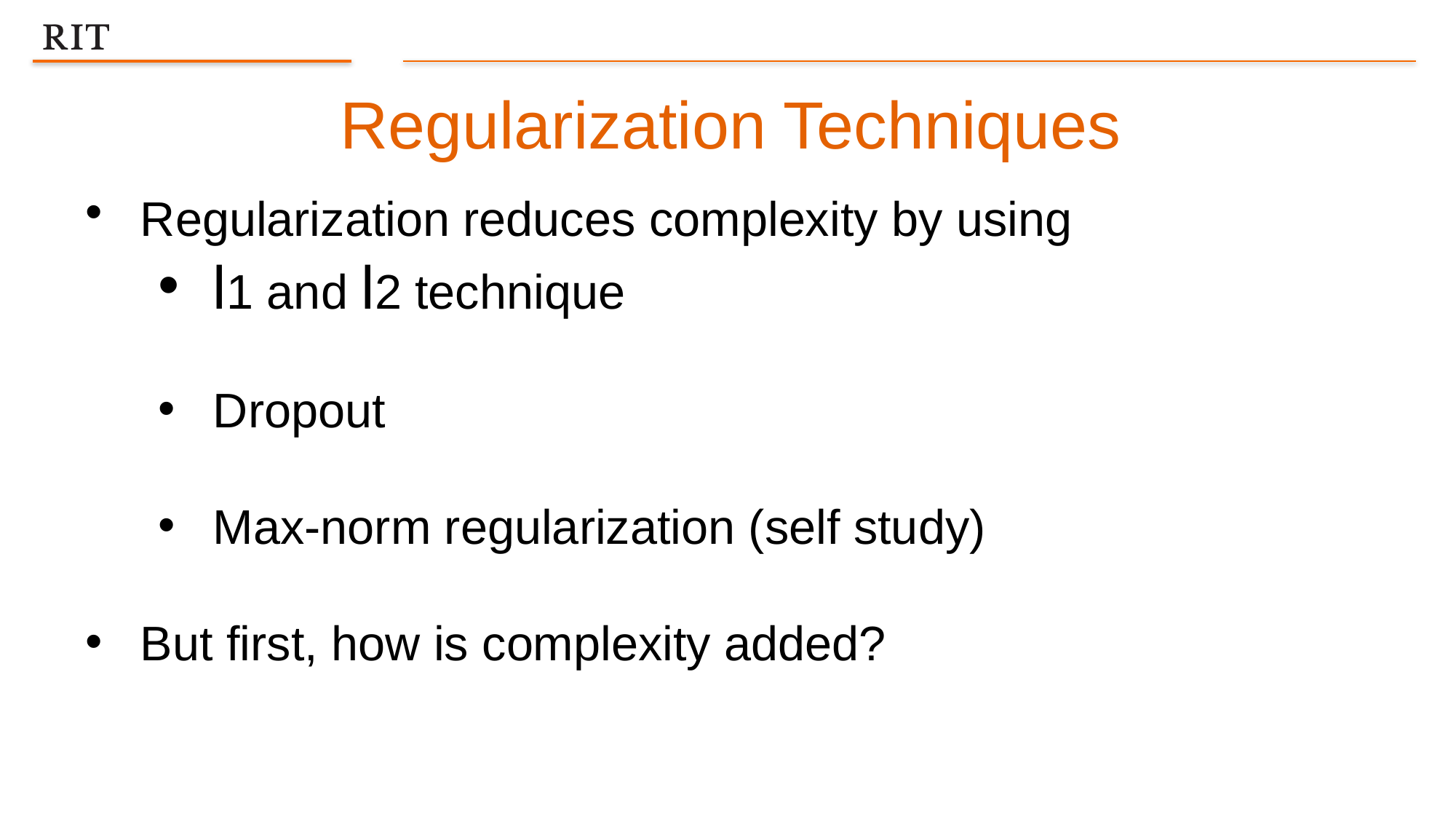

Regularization Techniques
Regularization reduces complexity by using
l1 and l2 technique

Dropout

Max-norm regularization (self study)

But first, how is complexity added?